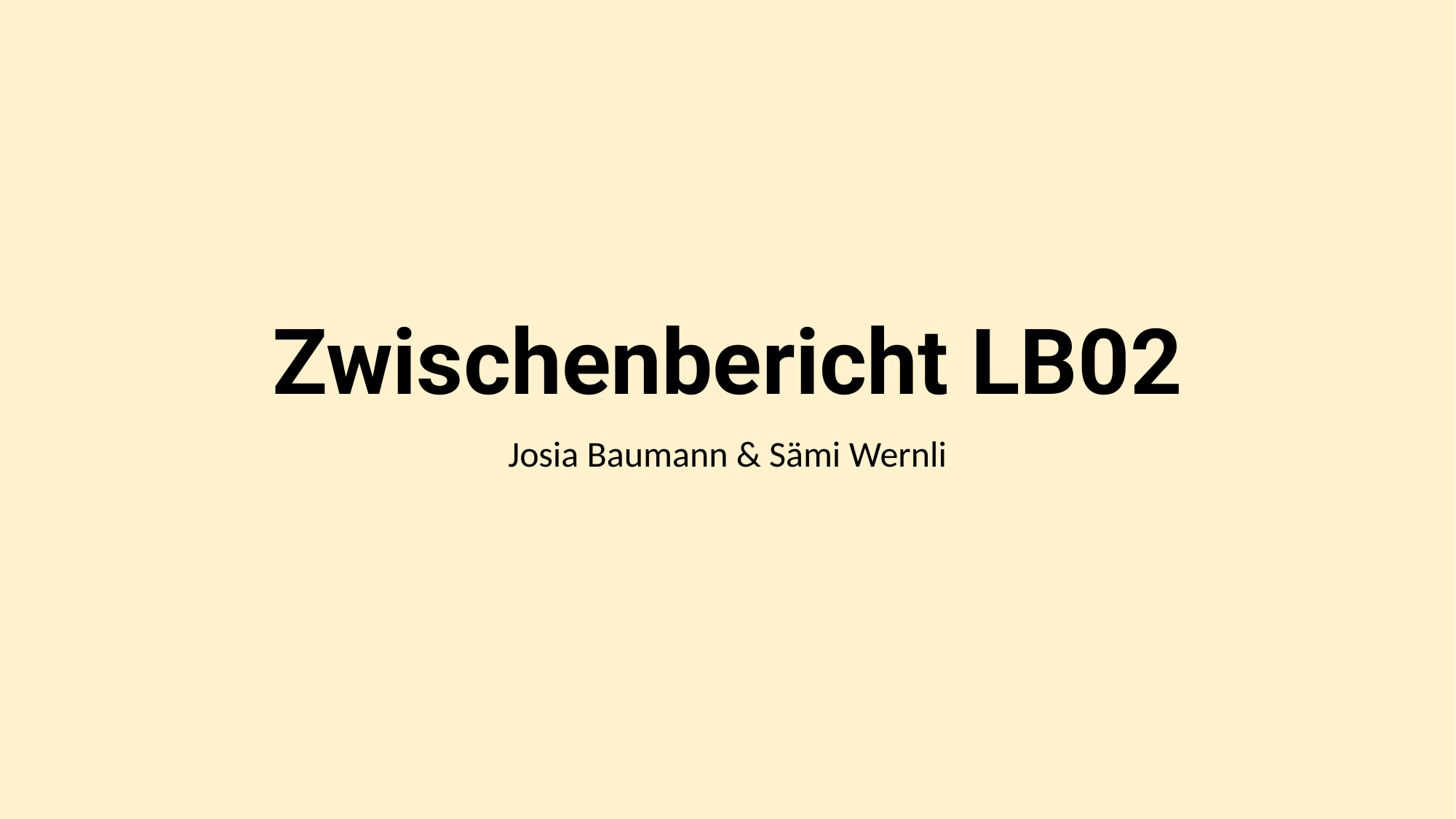

# Zwischenbericht LB02
Josia Baumann & Sämi Wernli